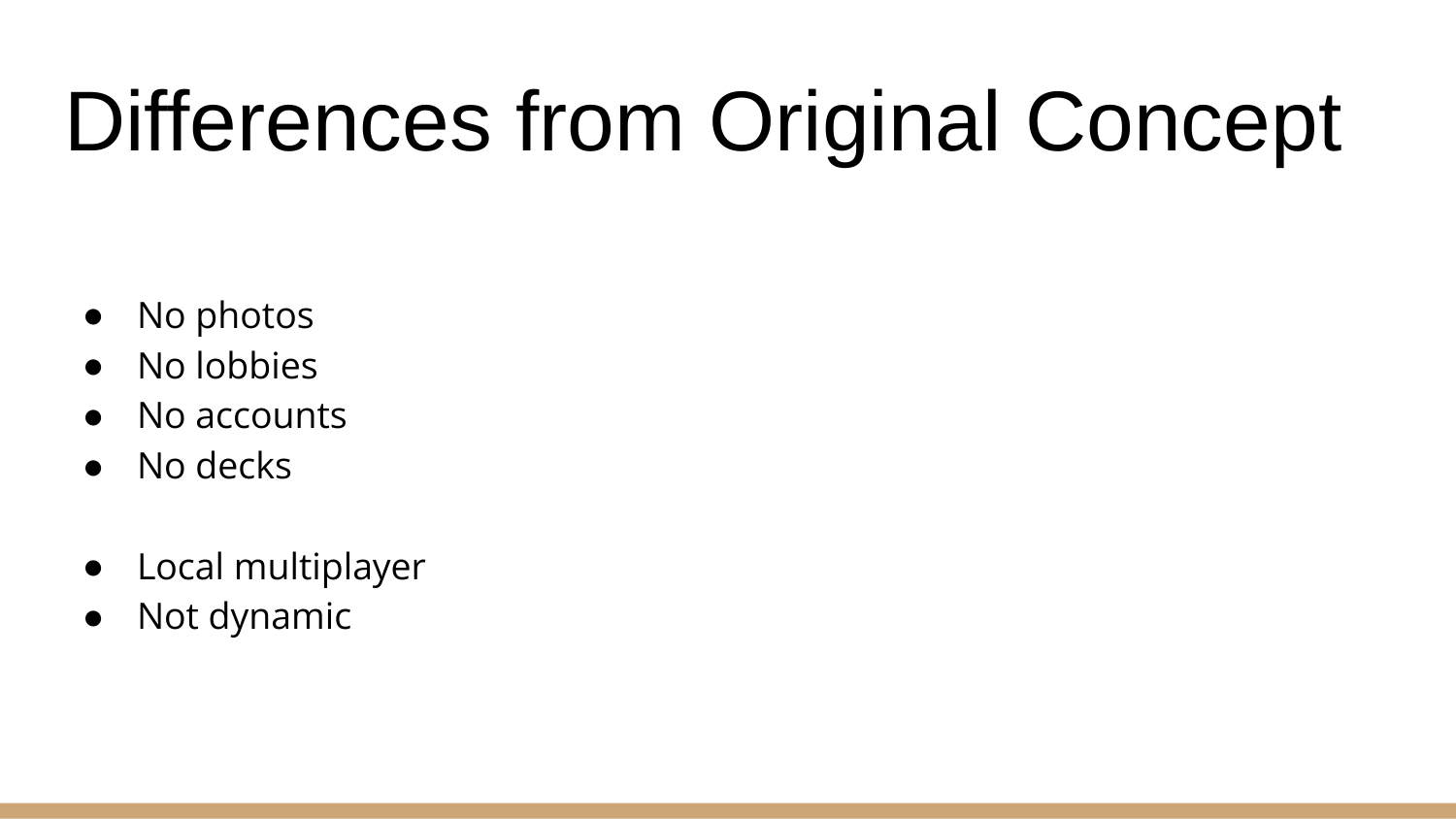

# Differences from Original Concept

No photos
No lobbies
No accounts
No decks

Local multiplayer
Not dynamic